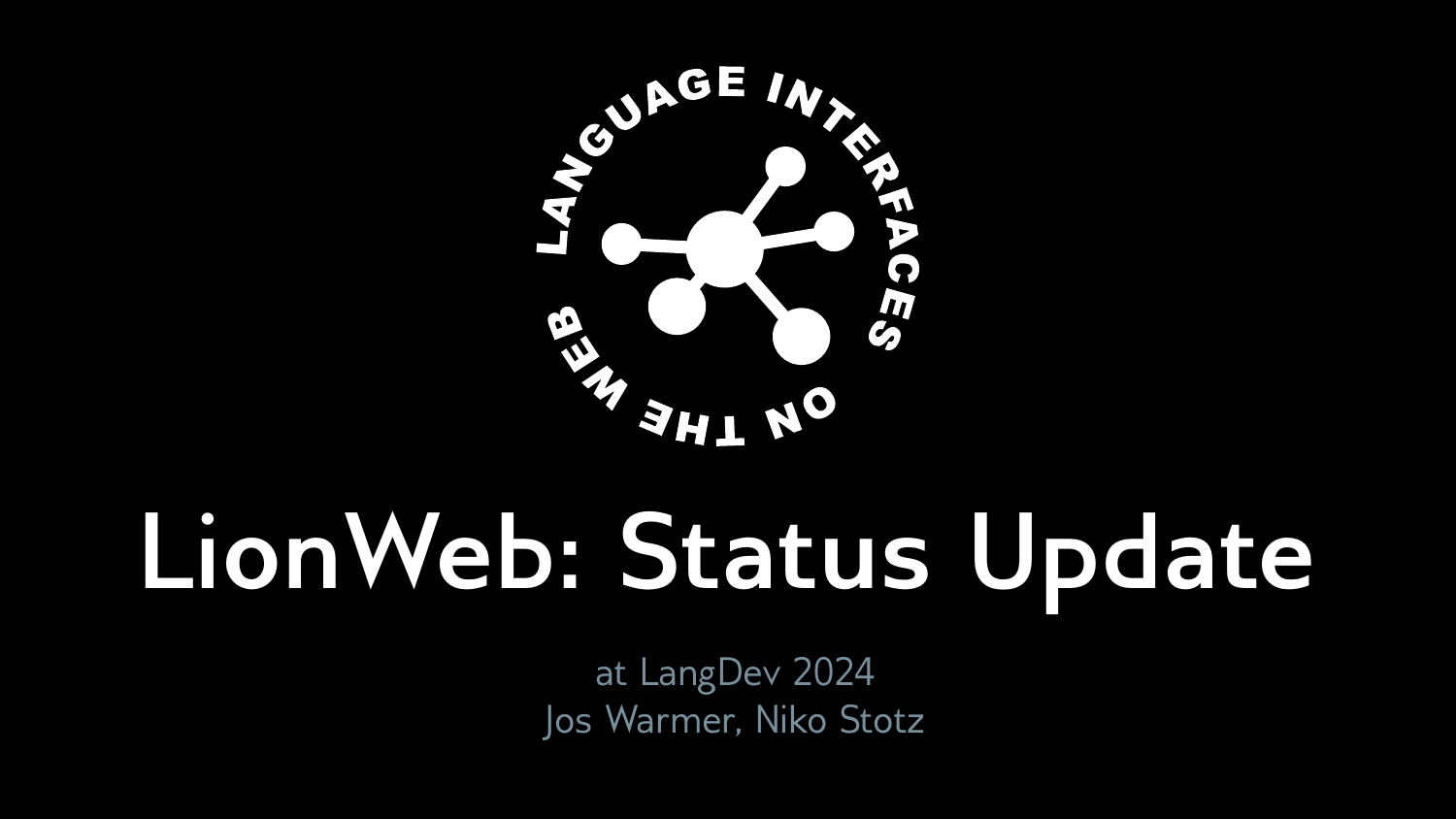

# LionWeb: Status Update
at LangDev 2024
Jos Warmer, Niko Stotz